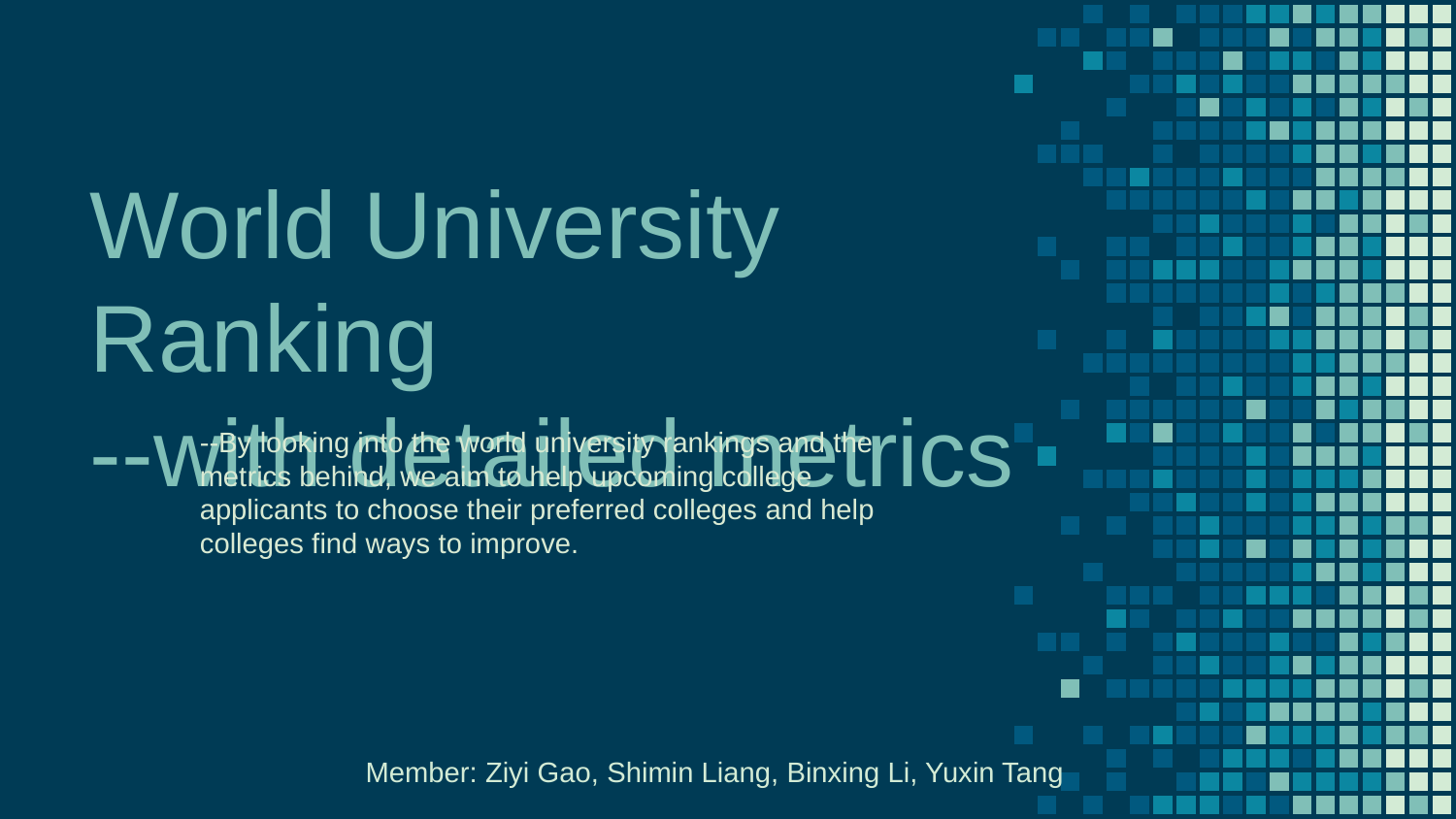

# World University Ranking
--with detailed metrics

--By looking into the world university rankings and the  metrics behind, we aim to help upcoming college applicants to choose their preferred colleges and help colleges find ways to improve.
Member: Ziyi Gao, Shimin Liang, Binxing Li, Yuxin Tang